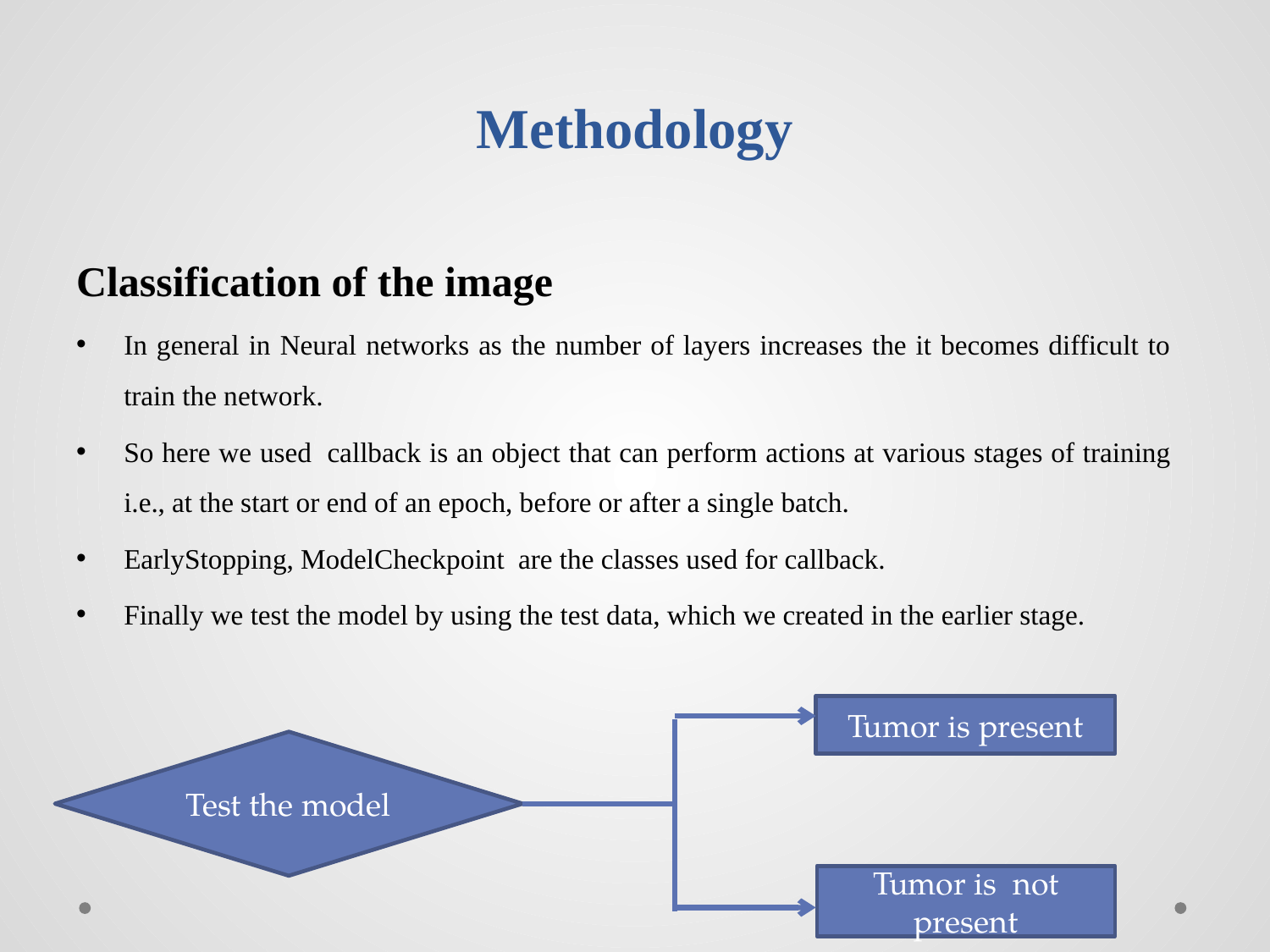

# Methodology
Classification of the image
In general in Neural networks as the number of layers increases the it becomes difficult to train the network.
So here we used  callback is an object that can perform actions at various stages of training i.e., at the start or end of an epoch, before or after a single batch.
EarlyStopping, ModelCheckpoint  are the classes used for callback.
Finally we test the model by using the test data, which we created in the earlier stage.

Tumor is present
Test the model
Tumor is  not present